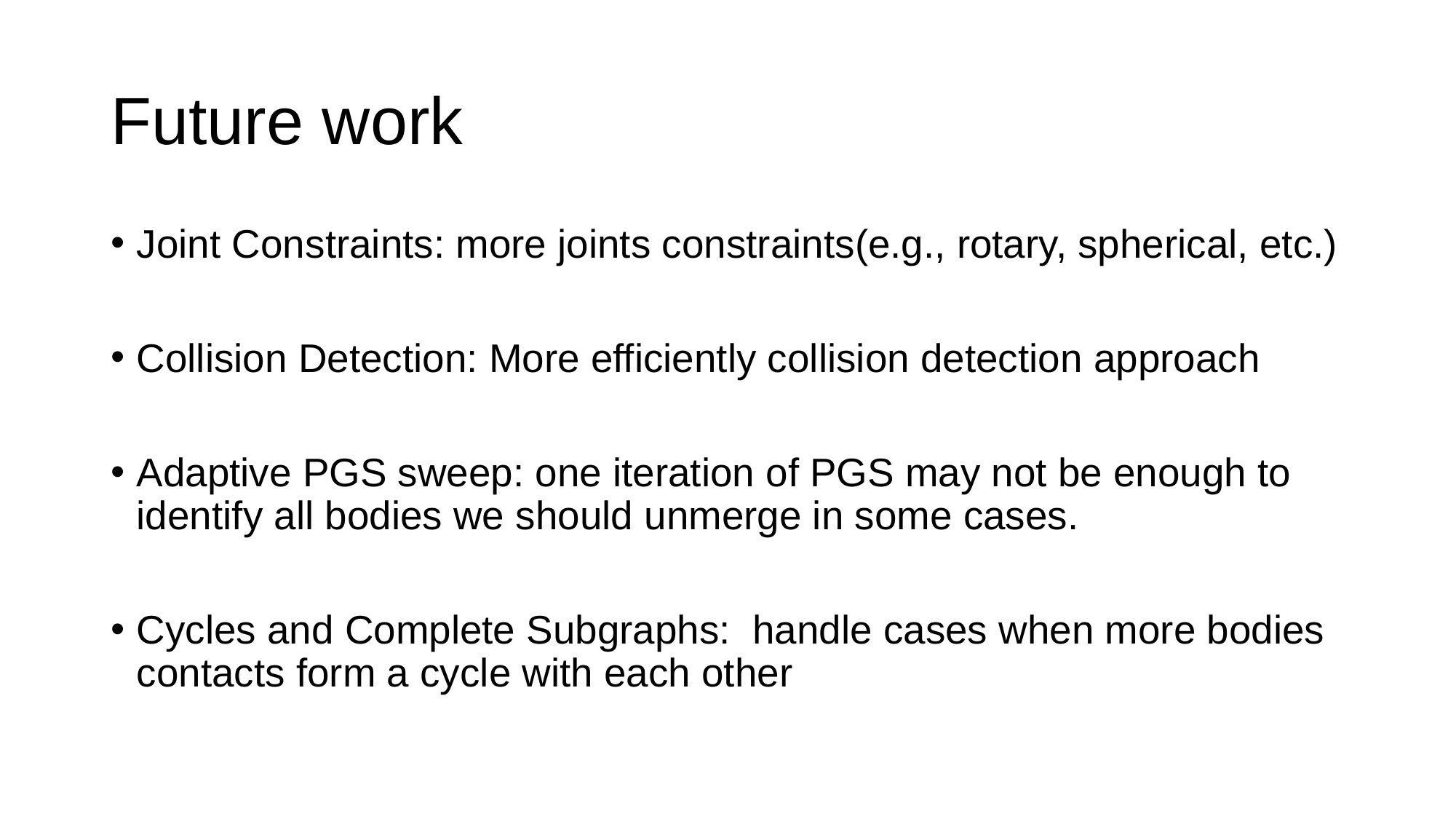

# Future work
Joint Constraints: more joints constraints(e.g., rotary, spherical, etc.)

Collision Detection: More efficiently collision detection approach

Adaptive PGS sweep: one iteration of PGS may not be enough to identify all bodies we should unmerge in some cases.

Cycles and Complete Subgraphs:  handle cases when more bodies contacts form a cycle with each other